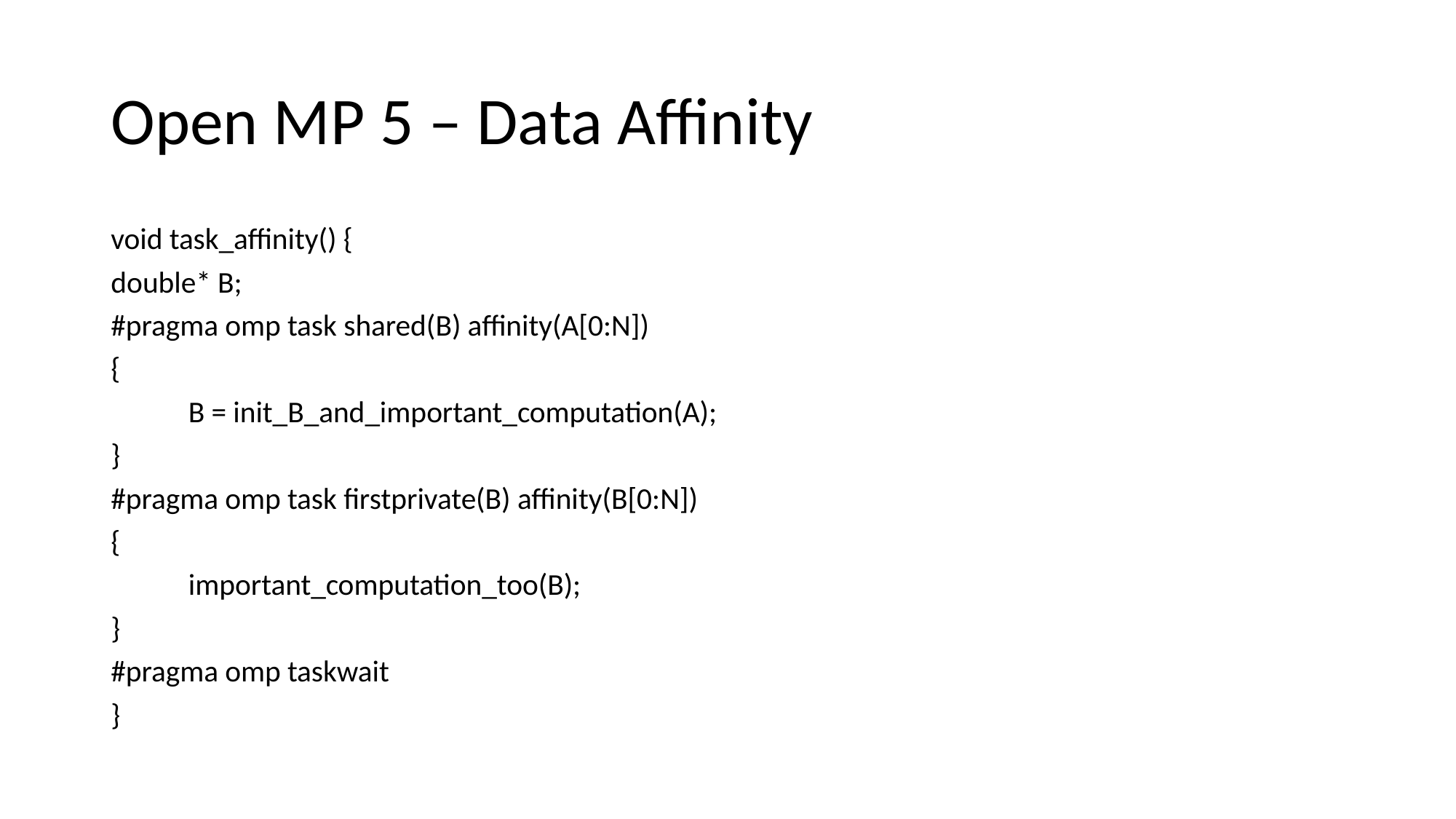

# Open MP 5 – Data Affinity
void task_affinity() {
double* B;
#pragma omp task shared(B) affinity(A[0:N])
{
	B = init_B_and_important_computation(A);
}
#pragma omp task firstprivate(B) affinity(B[0:N])
{
	important_computation_too(B);
}
#pragma omp taskwait
}